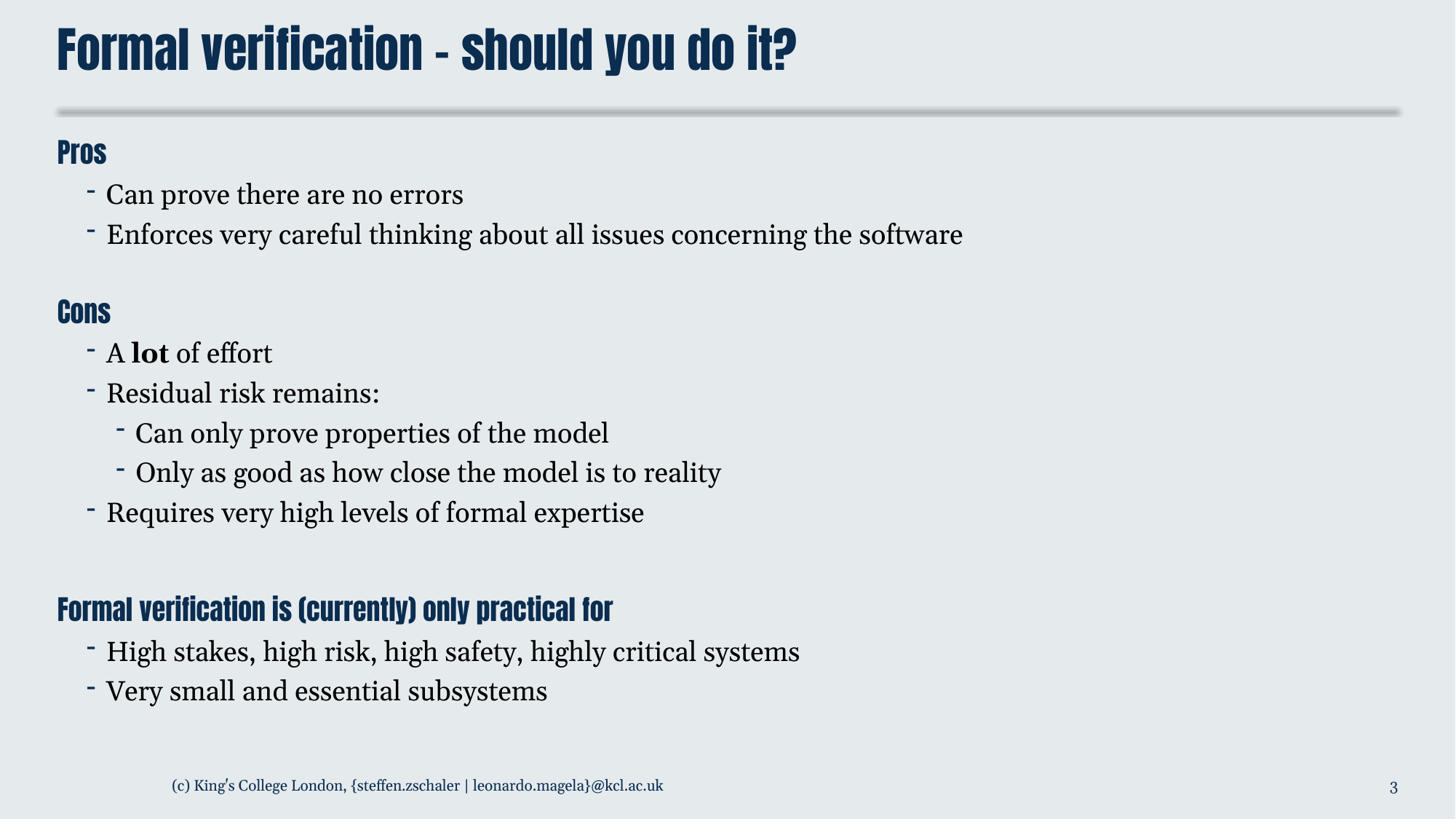

# Formal verification – should you do it?
Pros
Can prove there are no errors
Enforces very careful thinking about all issues concerning the software

Cons
A lot of effort
Residual risk remains:
Can only prove properties of the model
Only as good as how close the model is to reality
Requires very high levels of formal expertise

Formal verification is (currently) only practical for
High stakes, high risk, high safety, highly critical systems
Very small and essential subsystems
(c) King's College London, {steffen.zschaler | leonardo.magela}@kcl.ac.uk
3